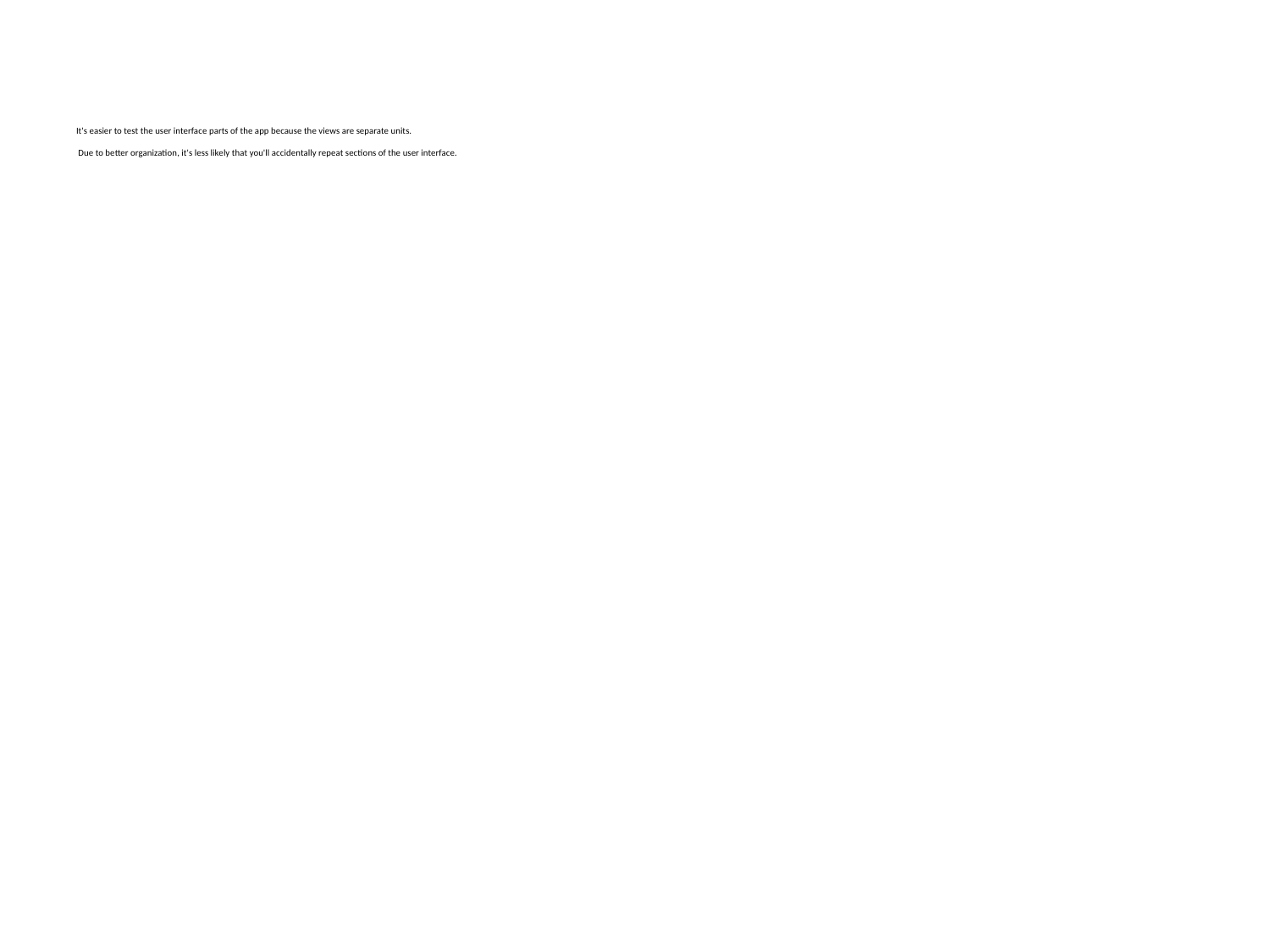

# It's easier to test the user interface parts of the app because the views are separate units. Due to better organization, it's less likely that you'll accidentally repeat sections of the user interface.